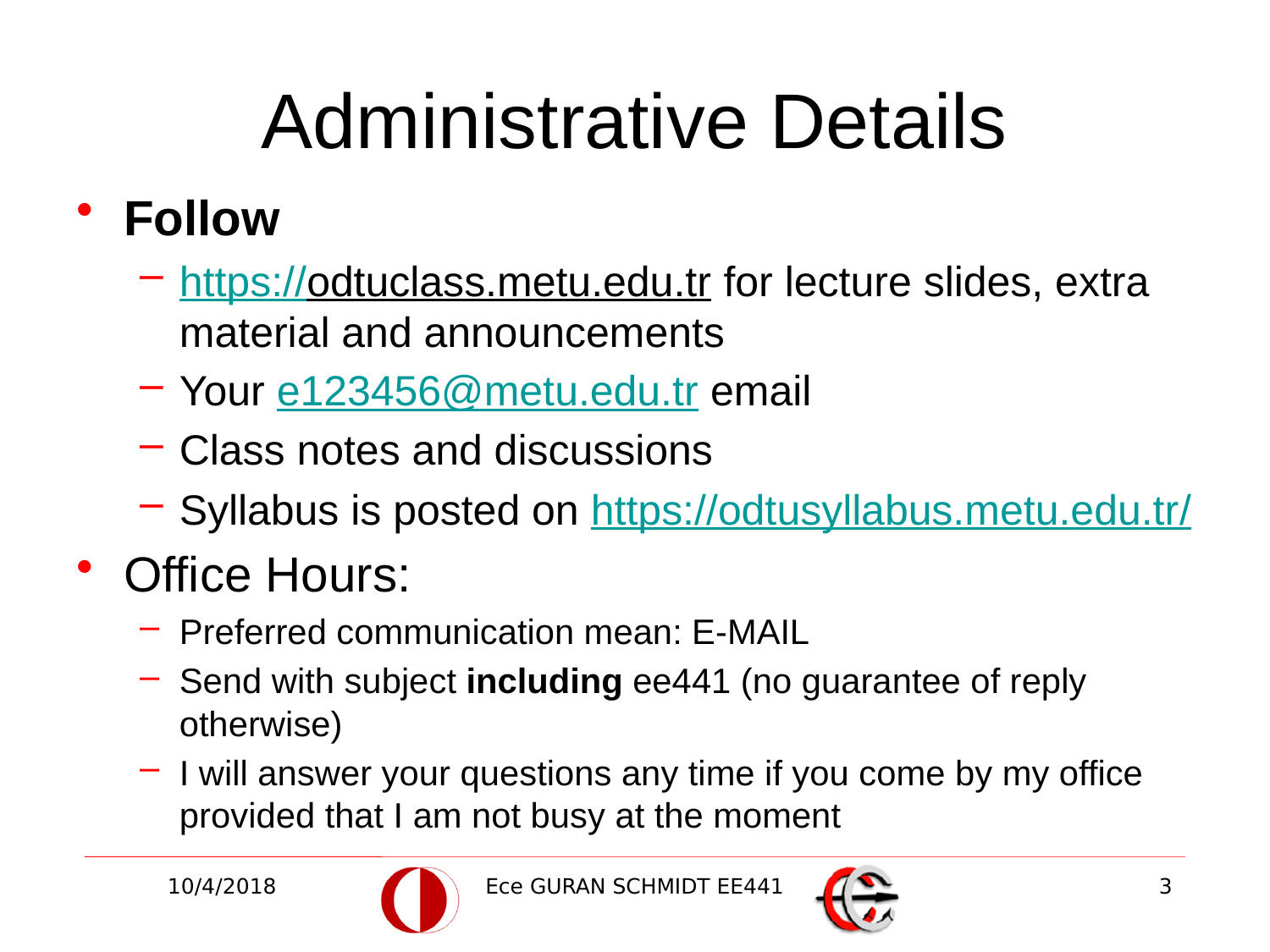

# Administrative Details
Follow
https://odtuclass.metu.edu.tr for lecture slides, extra material and announcements
Your e123456@metu.edu.tr email
Class notes and discussions
Syllabus is posted on https://odtusyllabus.metu.edu.tr/
Office Hours:
Preferred communication mean: E-MAIL
Send with subject including ee441 (no guarantee of reply otherwise)
I will answer your questions any time if you come by my office provided that I am not busy at the moment
10/4/2018
Ece GURAN SCHMIDT EE441
3